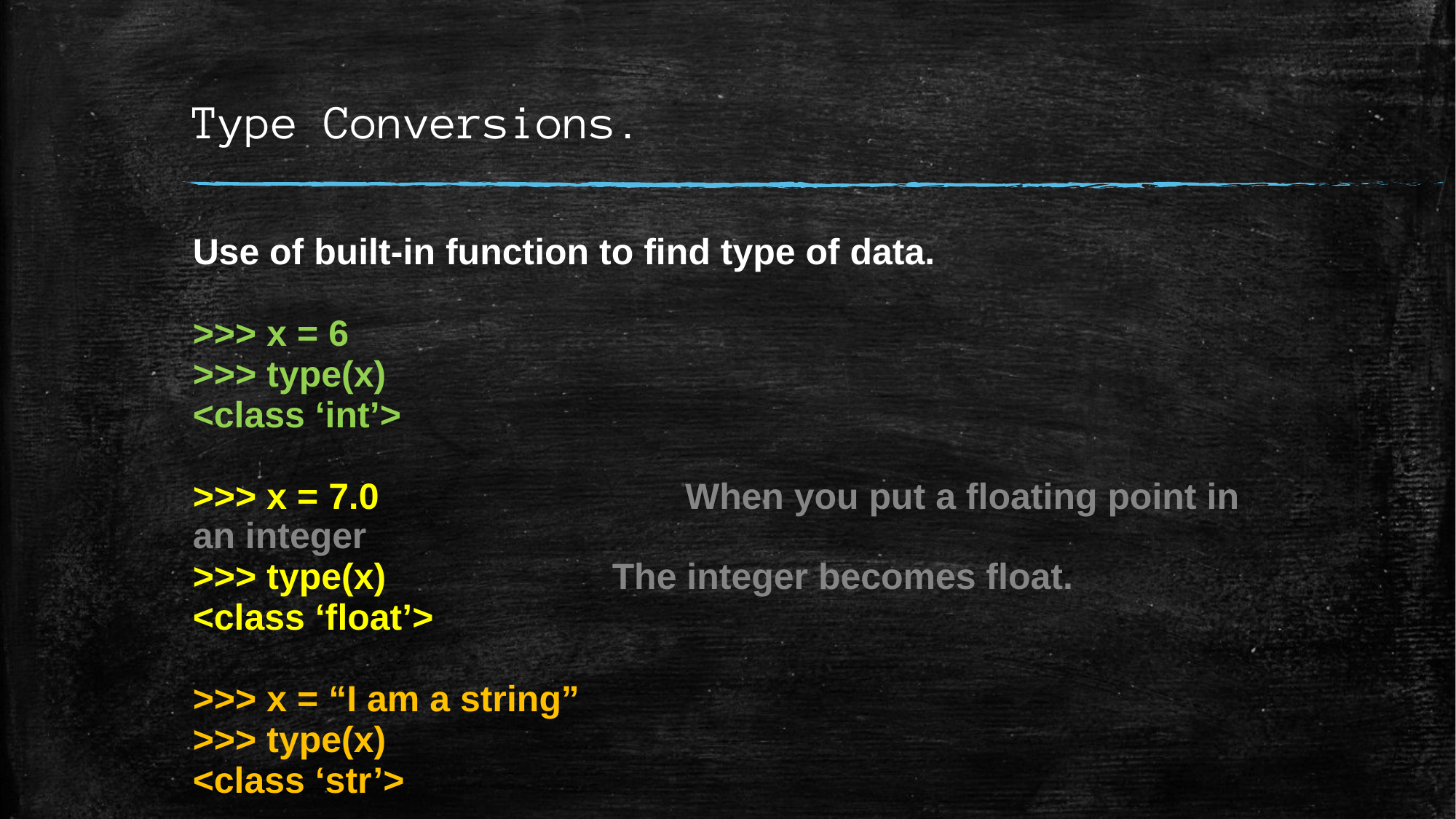

# Type Conversions.
Use of built-in function to find type of data.

>>> x = 6
>>> type(x)
<class ‘int’>

>>> x = 7.0                              When you put a floating point in an integer
>>> type(x)		         The integer becomes float.
<class ‘float’>

>>> x = “I am a string”
>>> type(x)
<class ‘str’>